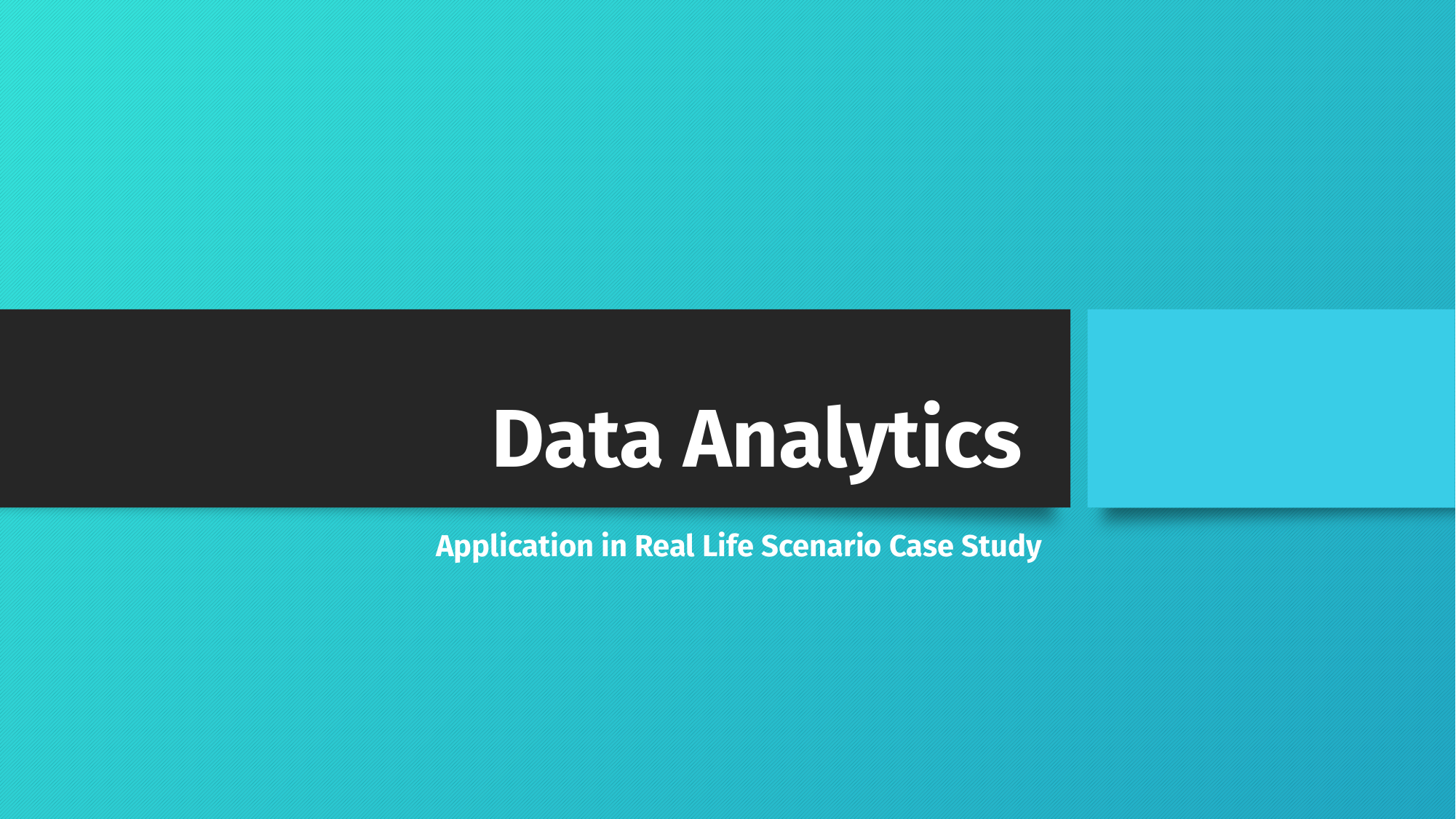

# Data Analytics
Application in Real Life Scenario Case Study